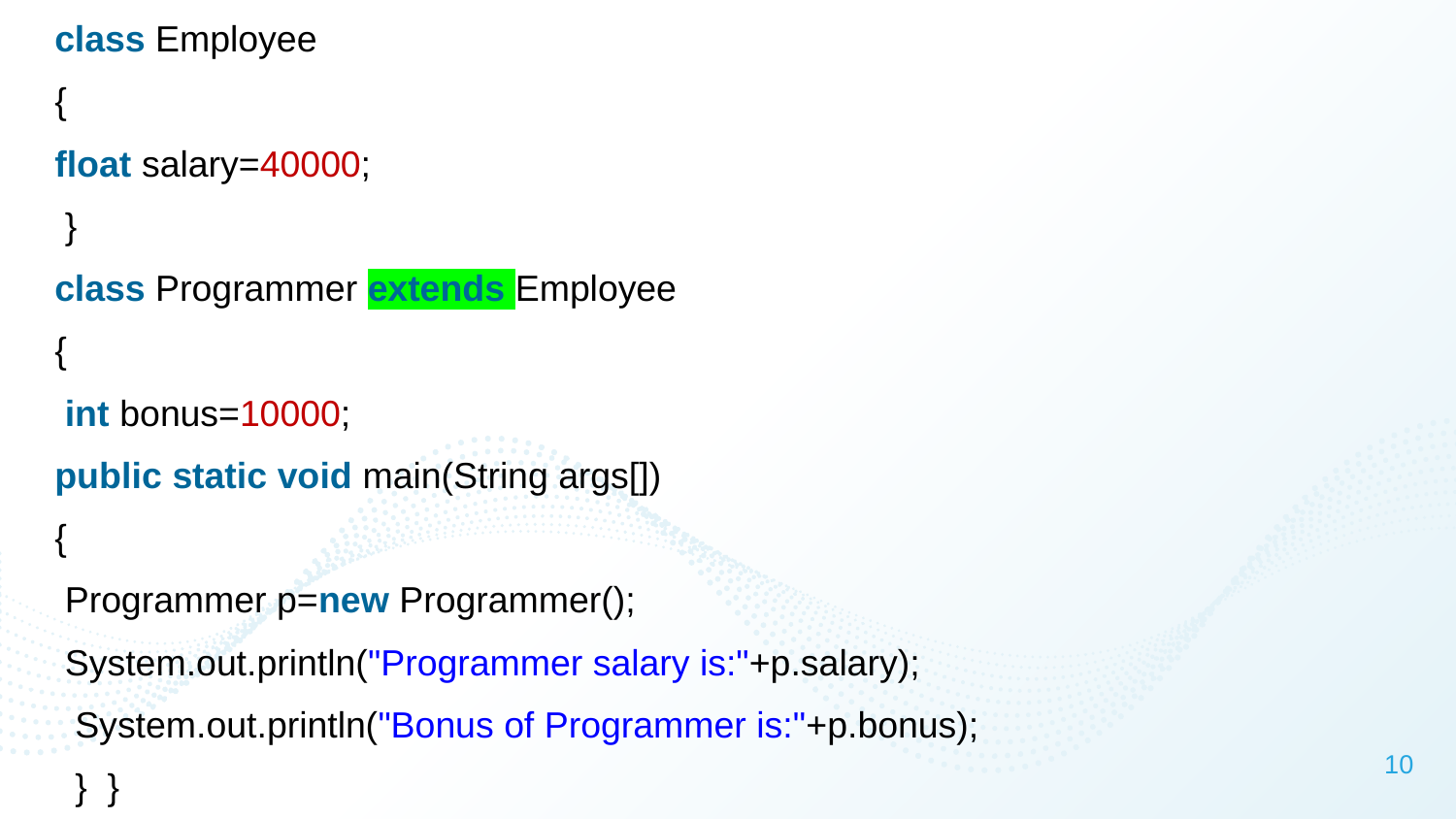

class Employee
{
float salary=40000;
 }
class Programmer extends Employee
{
 int bonus=10000;
public static void main(String args[])
{
 Programmer p=new Programmer();
 System.out.println("Programmer salary is:"+p.salary);
  System.out.println("Bonus of Programmer is:"+p.bonus);
  }  }

10